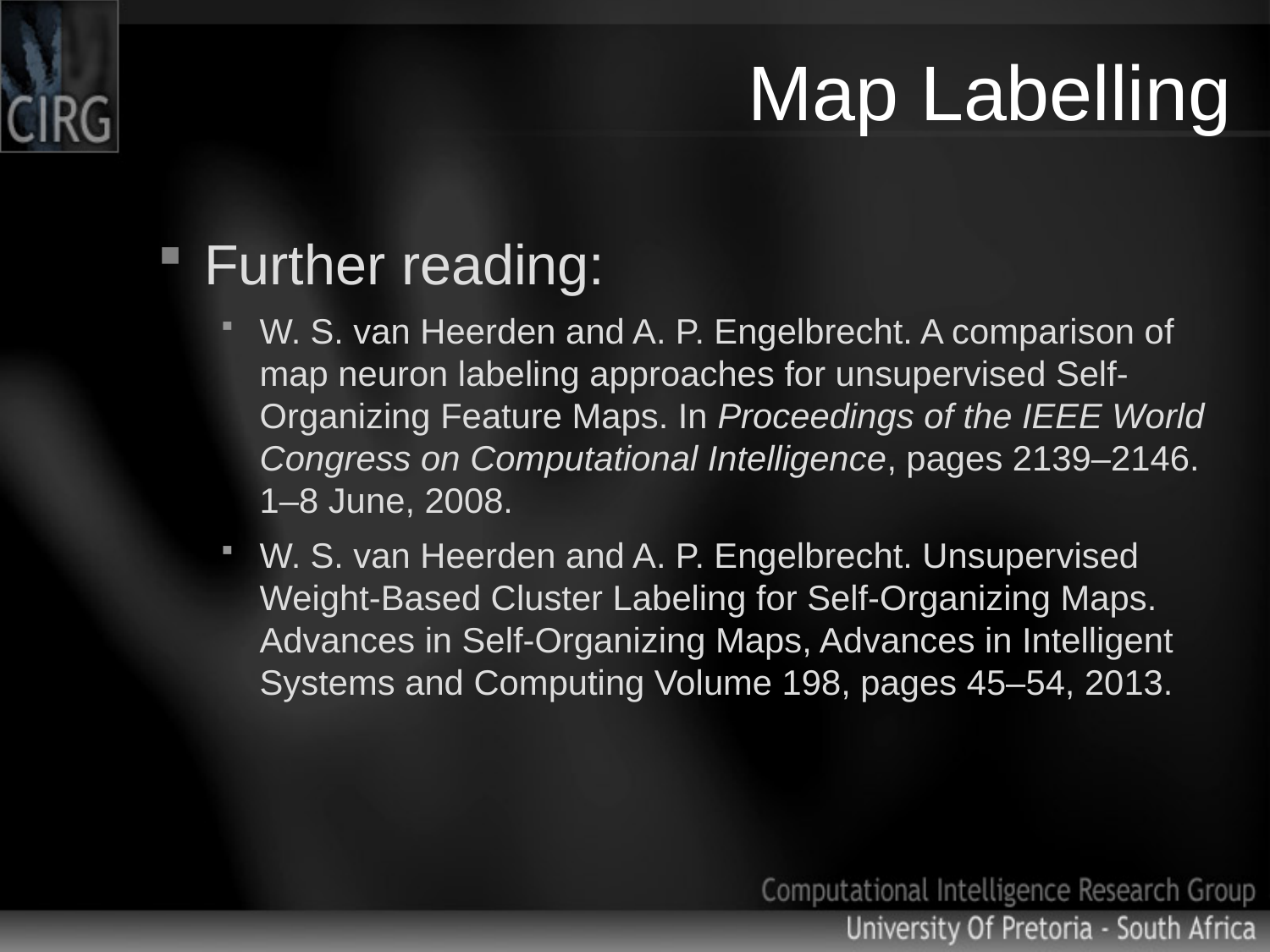

# Map Labelling
Further reading:
W. S. van Heerden and A. P. Engelbrecht. A comparison of map neuron labeling approaches for unsupervised Self-Organizing Feature Maps. In Proceedings of the IEEE World Congress on Computational Intelligence, pages 2139–2146. 1–8 June, 2008.
W. S. van Heerden and A. P. Engelbrecht. Unsupervised Weight-Based Cluster Labeling for Self-Organizing Maps. Advances in Self-Organizing Maps, Advances in Intelligent Systems and Computing Volume 198, pages 45–54, 2013.